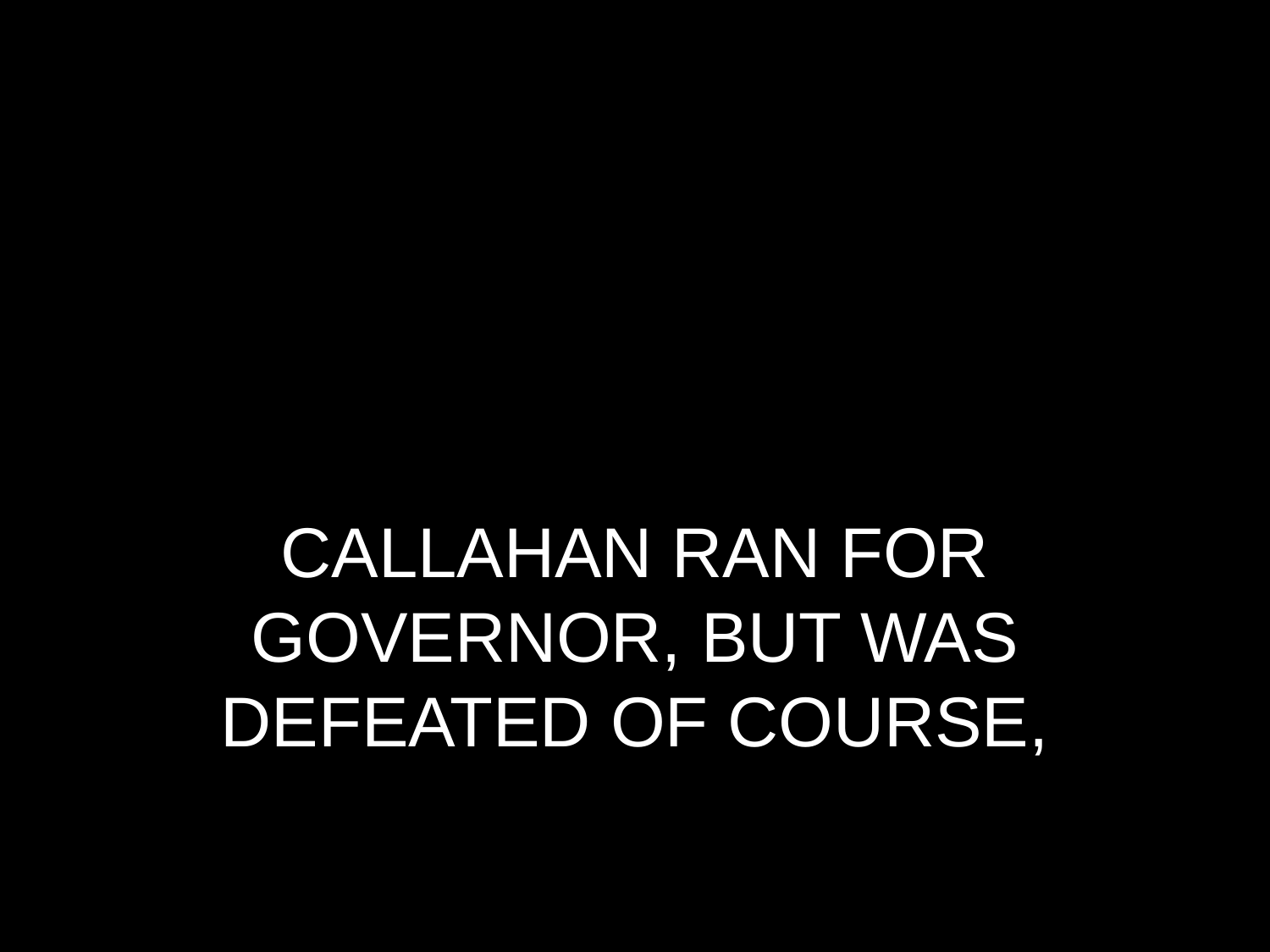

# CALLAHAN RAN FOR GOVERNOR, BUT WAS DEFEATED OF COURSE,